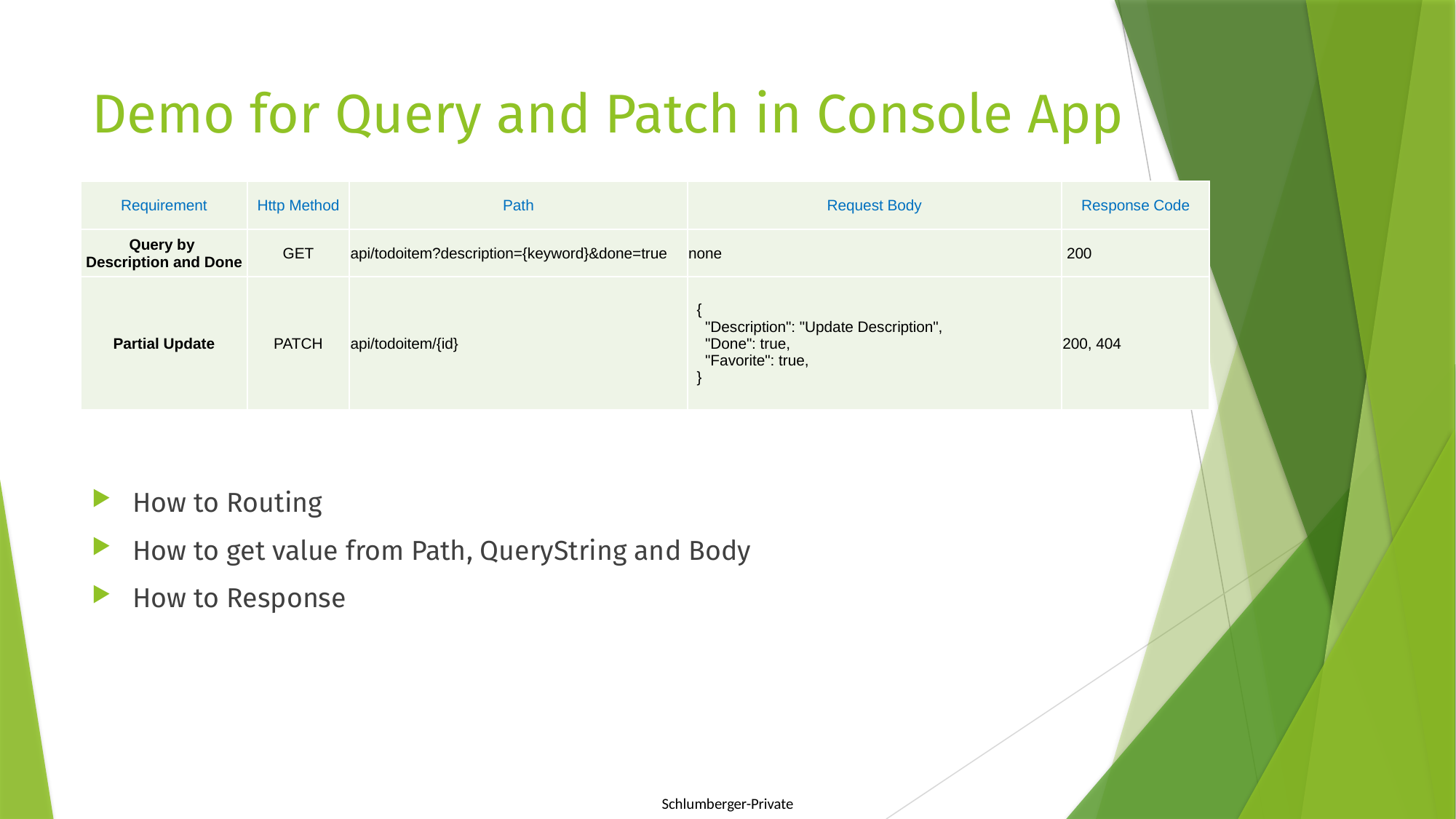

# Demo for Query and Patch in Console App
| Requirement | Http Method | Path | Request Body | Response Code |
| --- | --- | --- | --- | --- |
| Query by Description and Done | GET | api/todoitem?description={keyword}&done=true | none | 200 |
| Partial Update | PATCH | api/todoitem/{id} | { "Description": "Update Description", "Done": true, "Favorite": true, } | 200, 404 |
How to Routing
How to get value from Path, QueryString and Body
How to Response